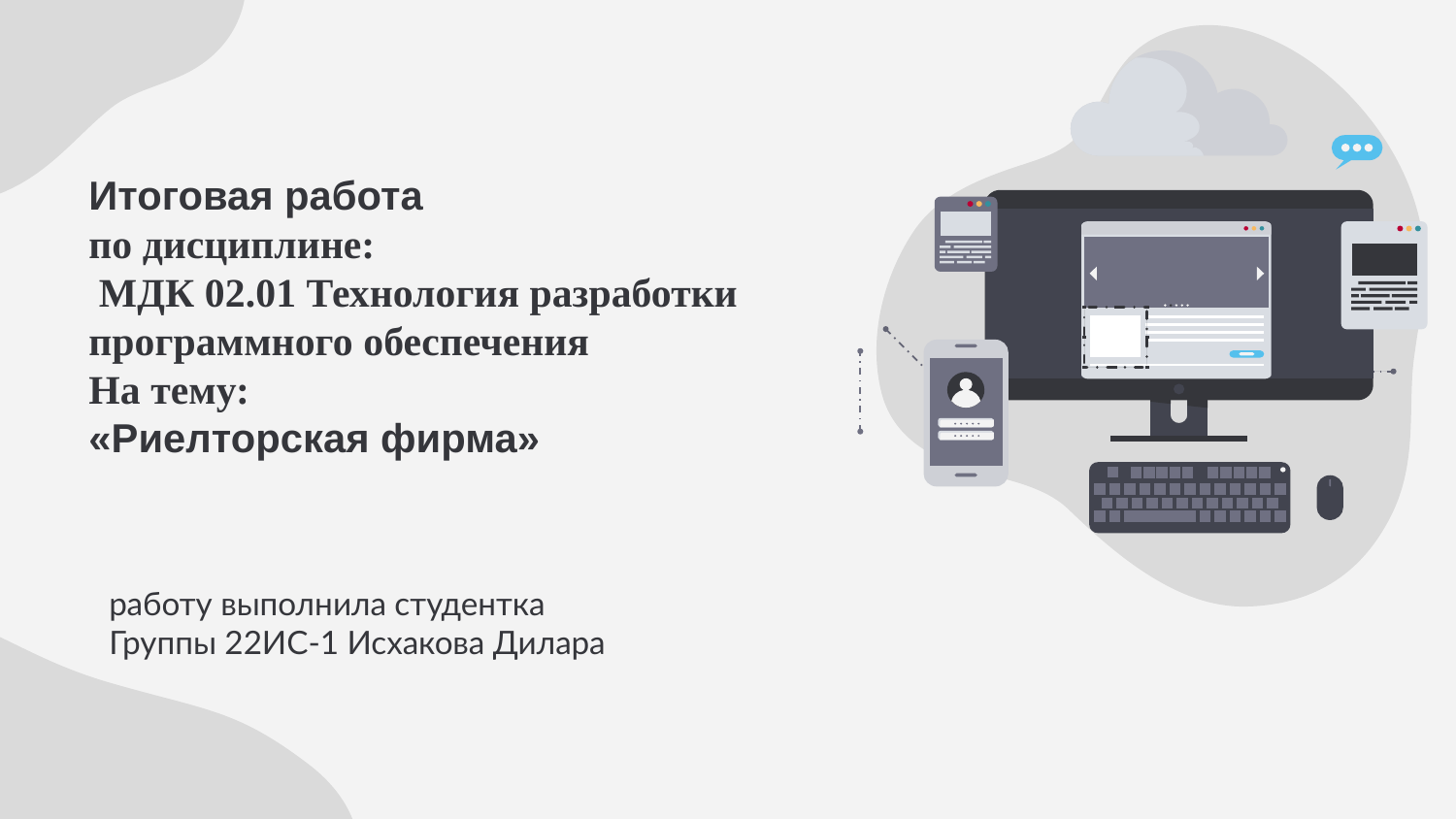

# Итоговая работа по дисциплине: МДК 02.01 Технология разработки программного обеспечения На тему: «Риелторская фирма»

работу выполнила студентка
Группы 22ИС-1 Исхакова Дилара